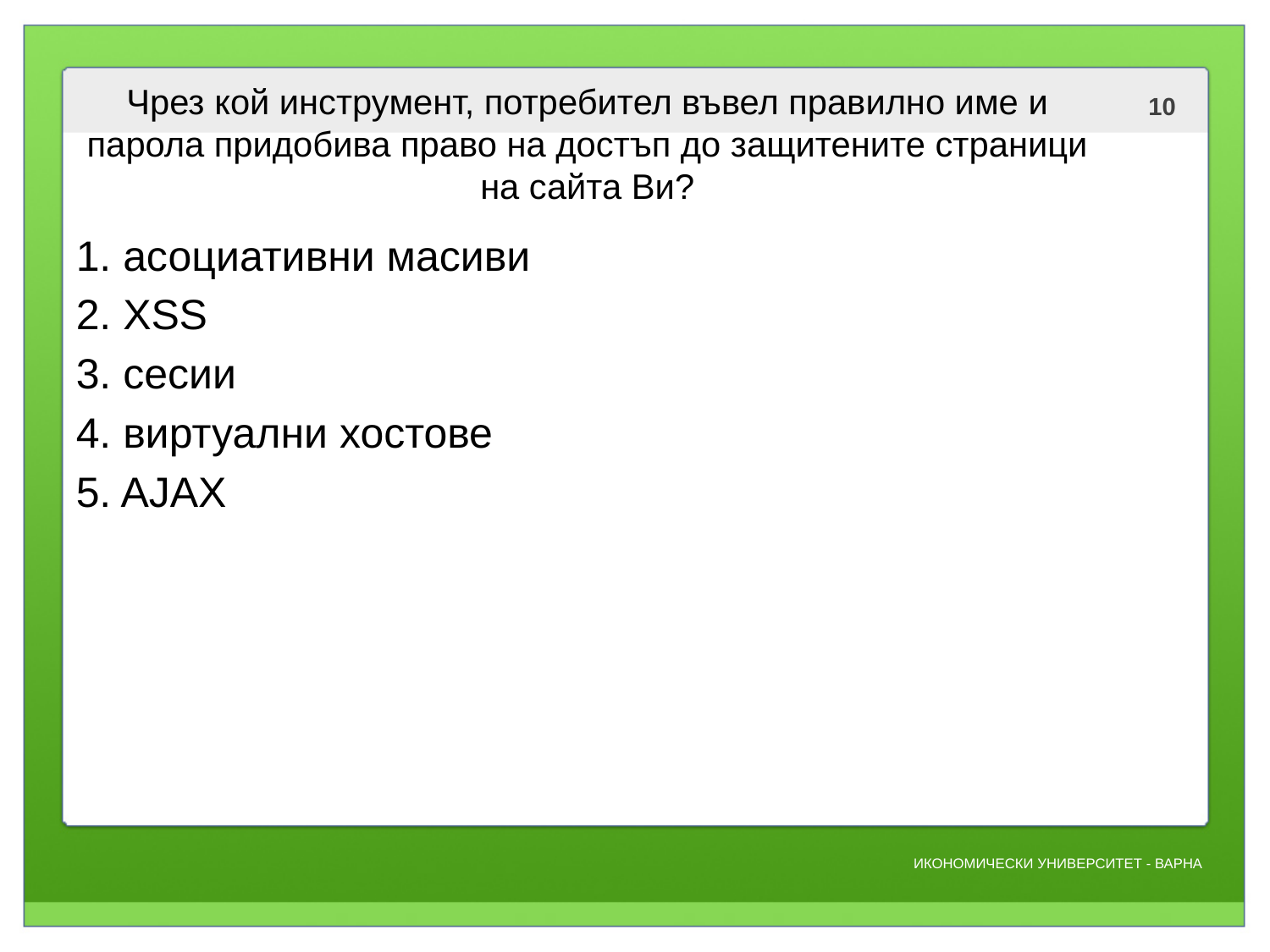

# Чрез кой инструмент, потребител въвел правилно име и парола придобива право на достъп до защитените страници на сайта Ви?
1. асоциативни масиви
2. XSS
3. сесии
4. виртуални хостове
5. AJAX